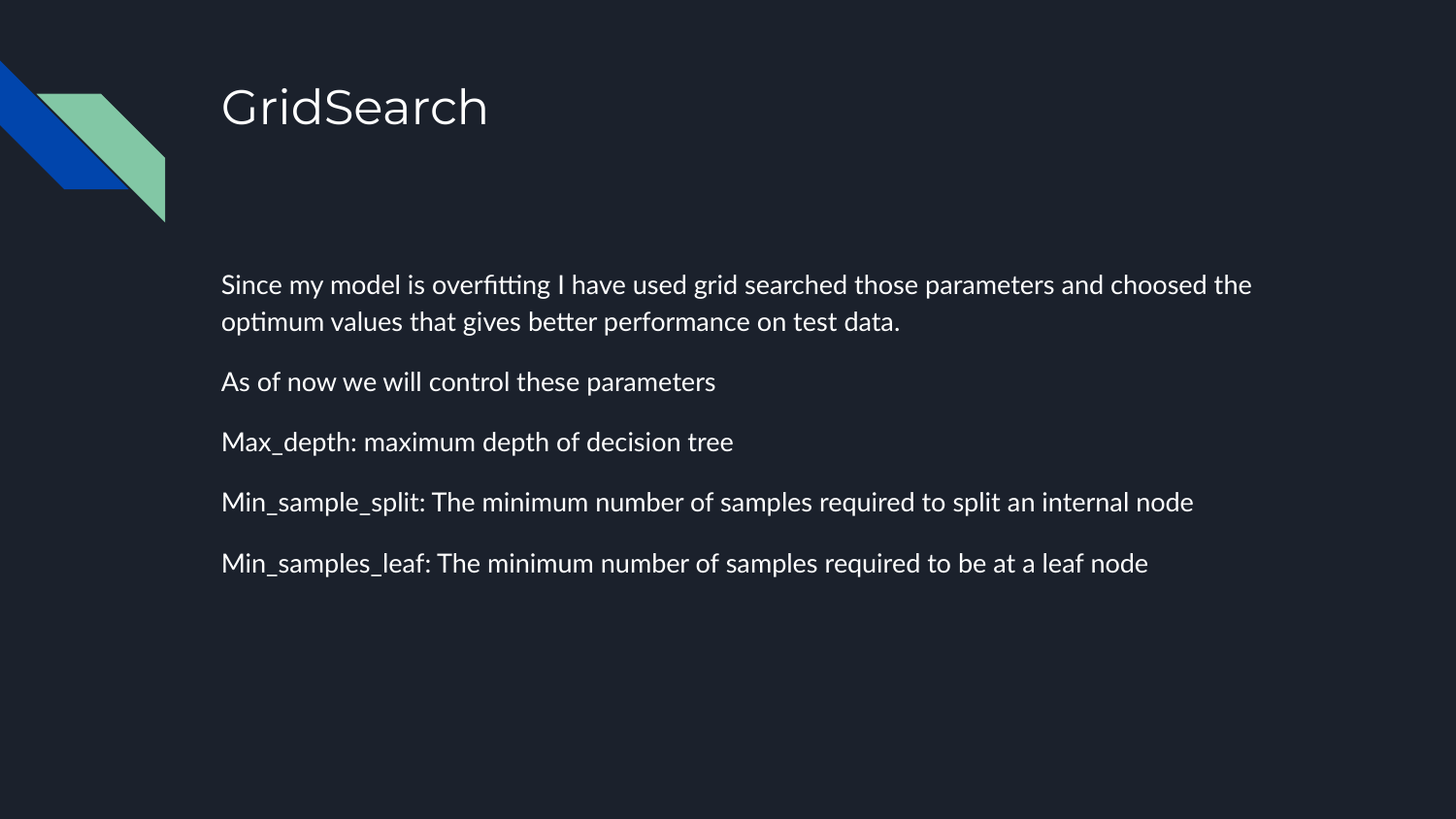

# GridSearch
Since my model is overfitting I have used grid searched those parameters and choosed the optimum values that gives better performance on test data.
As of now we will control these parameters
Max_depth: maximum depth of decision tree
Min_sample_split: The minimum number of samples required to split an internal node
Min_samples_leaf: The minimum number of samples required to be at a leaf node